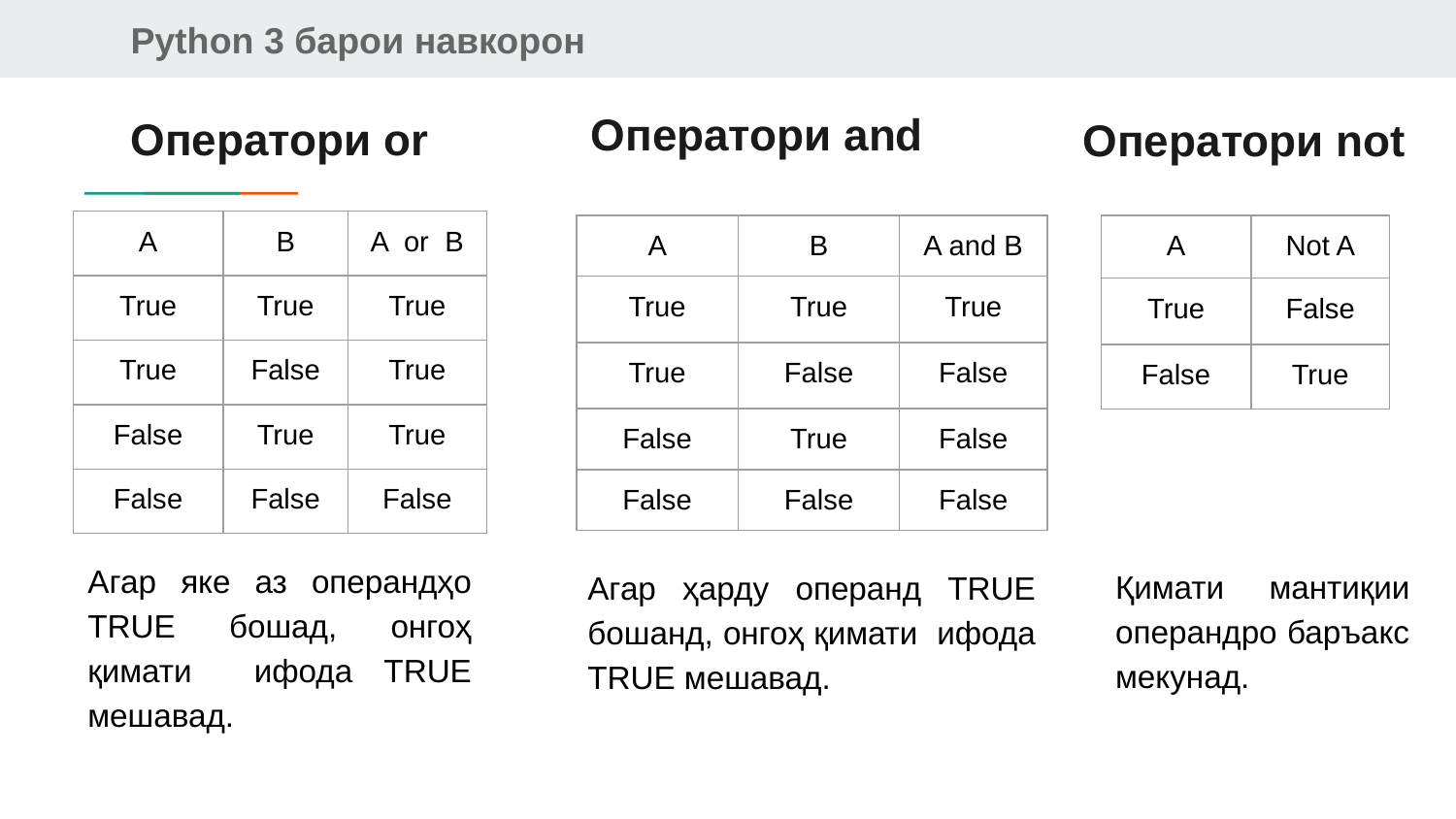

Оператори and
Оператори not
# Оператори or
| A | B | A or B |
| --- | --- | --- |
| True | True | True |
| True | False | True |
| False | True | True |
| False | False | False |
| A | B | A and B |
| --- | --- | --- |
| True | True | True |
| True | False | False |
| False | True | False |
| False | False | False |
| A | Not A |
| --- | --- |
| True | False |
| False | True |
Агар яке аз операндҳо TRUE бошад, онгоҳ қимати  ифода TRUE мешавад.
Қимати мантиқии операндро баръакс мекунад.
Агар ҳарду операнд TRUE бошанд, онгоҳ қимати  ифода TRUE мешавад.